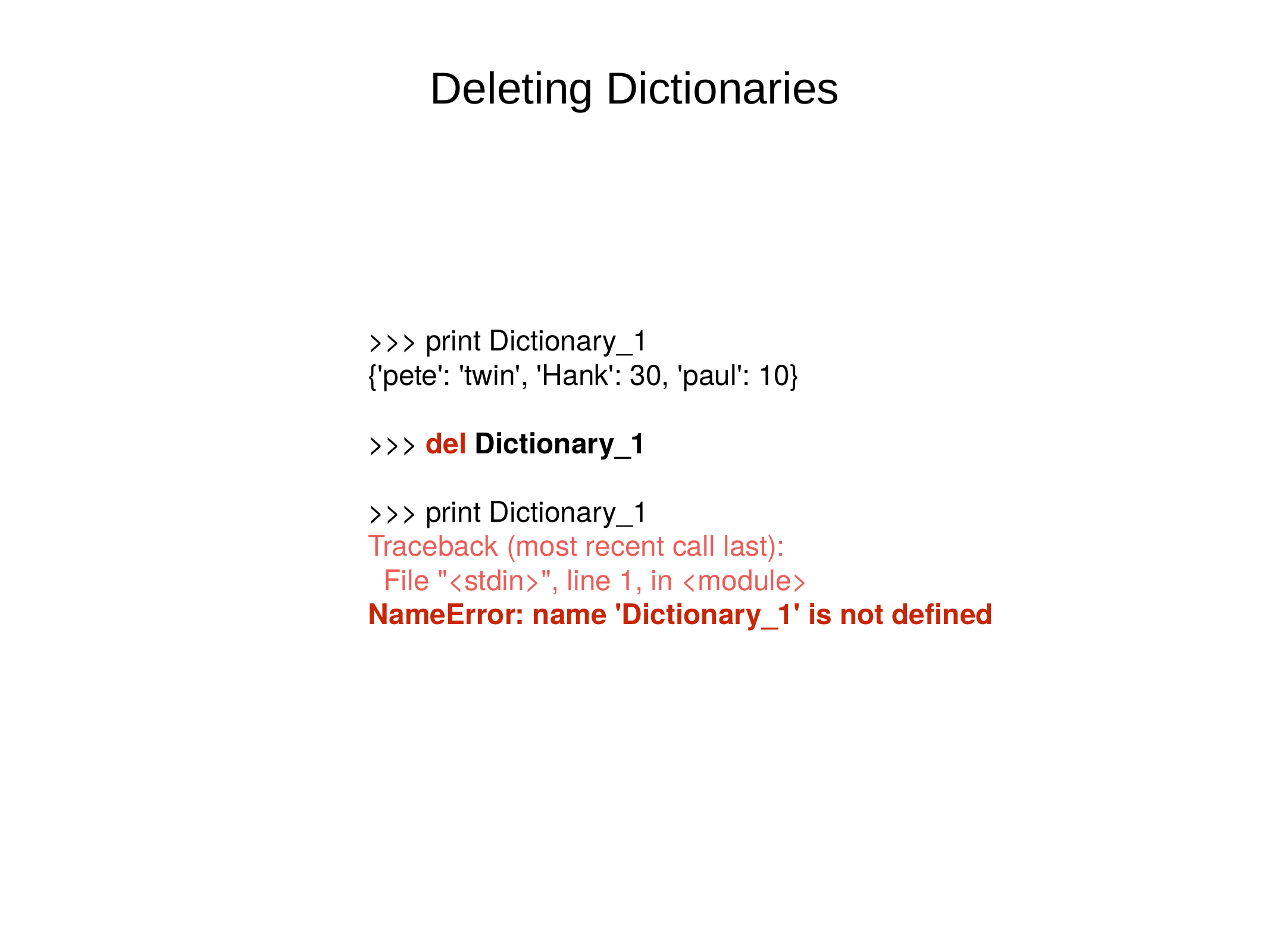

Deleting Dictionaries

>>> print Dictionary_1
{'pete': 'twin', 'Hank': 30, 'paul': 10}

>>> del Dictionary_1

>>> print Dictionary_1
Traceback (most recent call last):
  File "<stdin>", line 1, in <module>
NameError: name 'Dictionary_1' is not defined